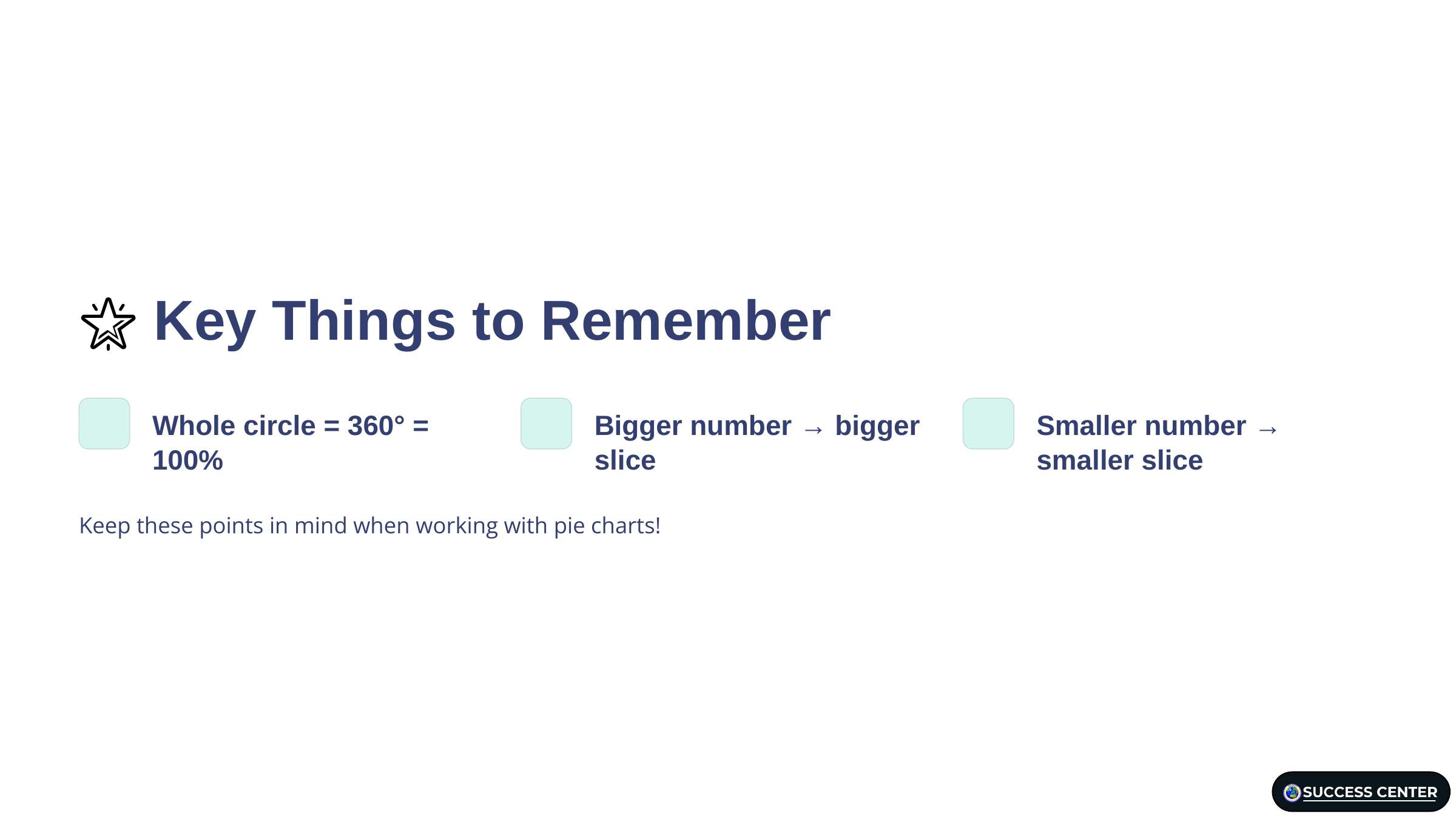

🌟 Key Things to Remember

Whole circle = 360° = 100%
Bigger number → bigger slice
Smaller number → smaller slice
Keep these points in mind when working with pie charts!